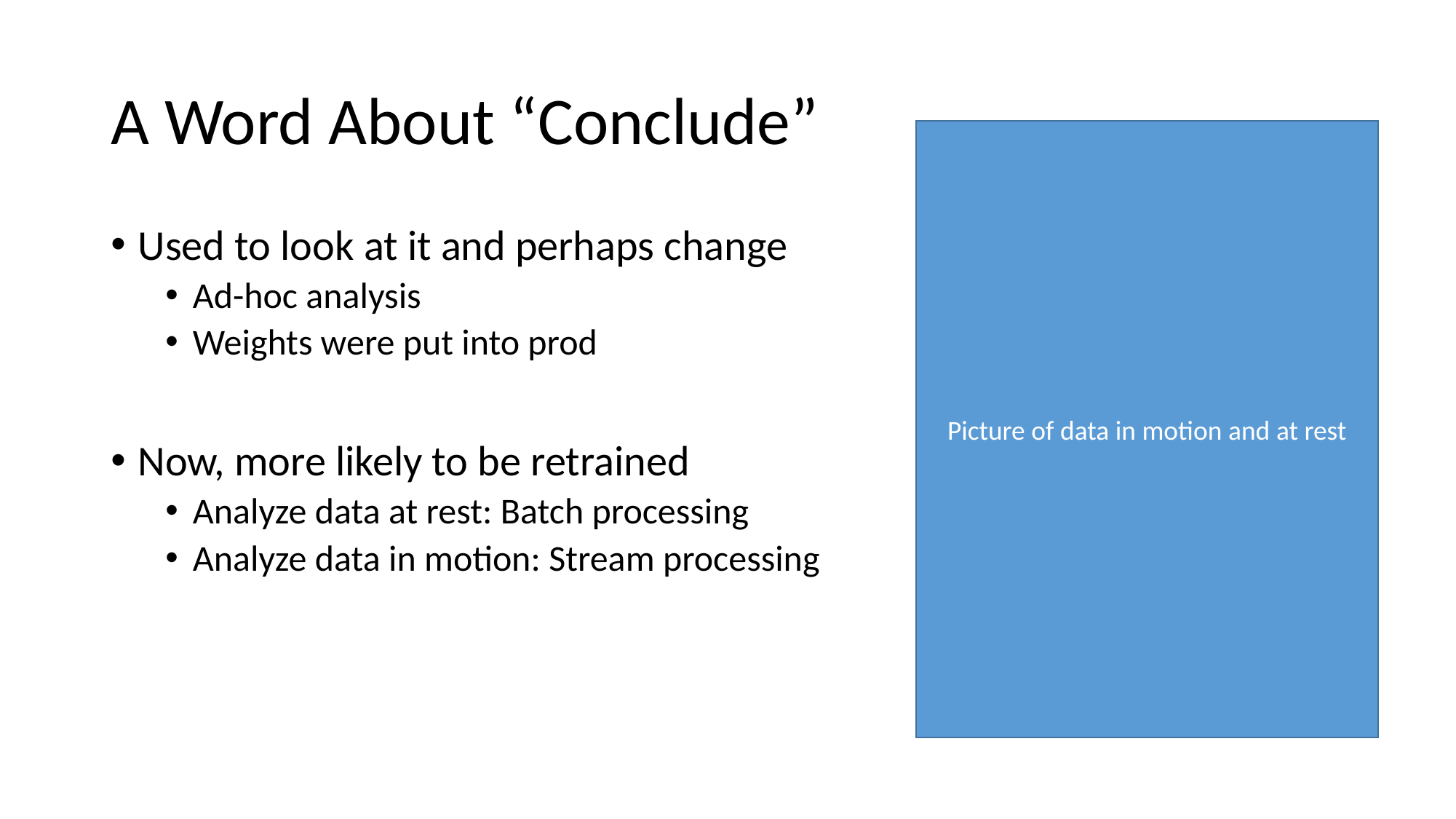

# A Word About “Conclude”
Picture of data in motion and at rest
Used to look at it and perhaps change
Ad-hoc analysis
Weights were put into prod

Now, more likely to be retrained
Analyze data at rest: Batch processing
Analyze data in motion: Stream processing